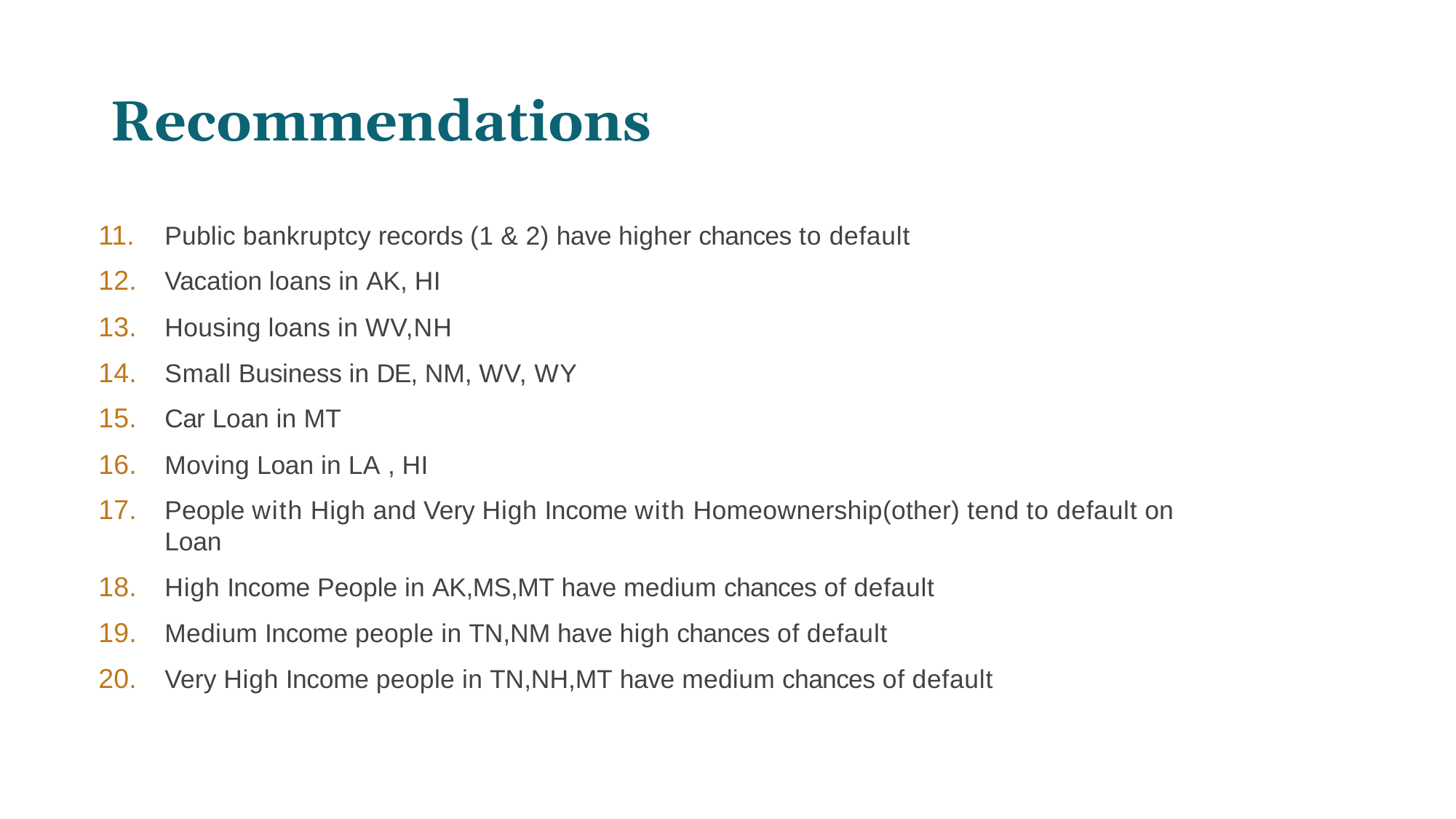

# Recommendations
Public bankruptcy records (1 & 2) have higher chances to default
Vacation loans in AK, HI
Housing loans in WV,NH
Small Business in DE, NM, WV, WY
Car Loan in MT
Moving Loan in LA , HI
People with High and Very High Income with Homeownership(other) tend to default on Loan
High Income People in AK,MS,MT have medium chances of default
Medium Income people in TN,NM have high chances of default
Very High Income people in TN,NH,MT have medium chances of default